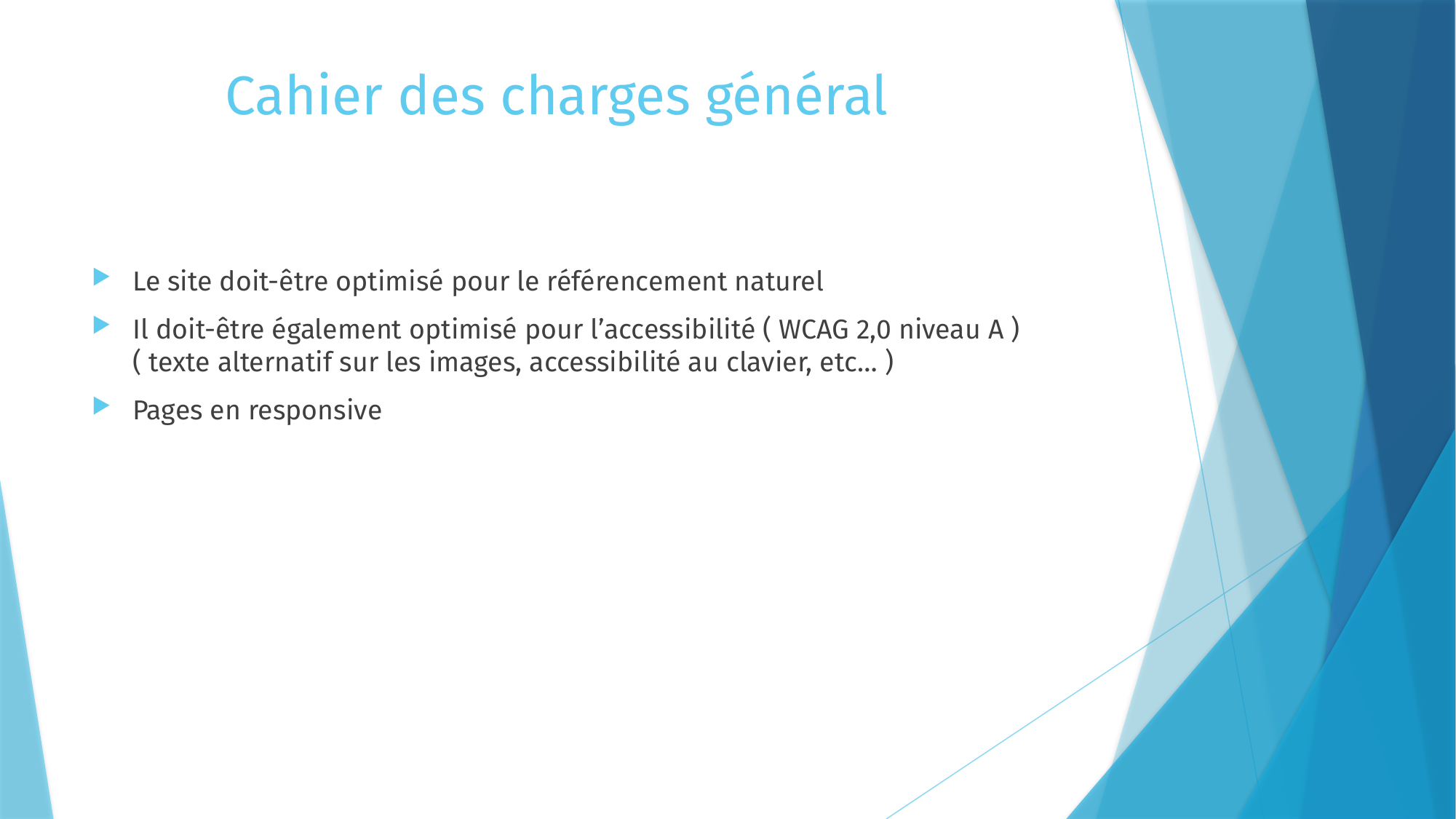

# Cahier des charges général
Le site doit-être optimisé pour le référencement naturel
Il doit-être également optimisé pour l’accessibilité ( WCAG 2,0 niveau A ) ( texte alternatif sur les images, accessibilité au clavier, etc… )
Pages en responsive